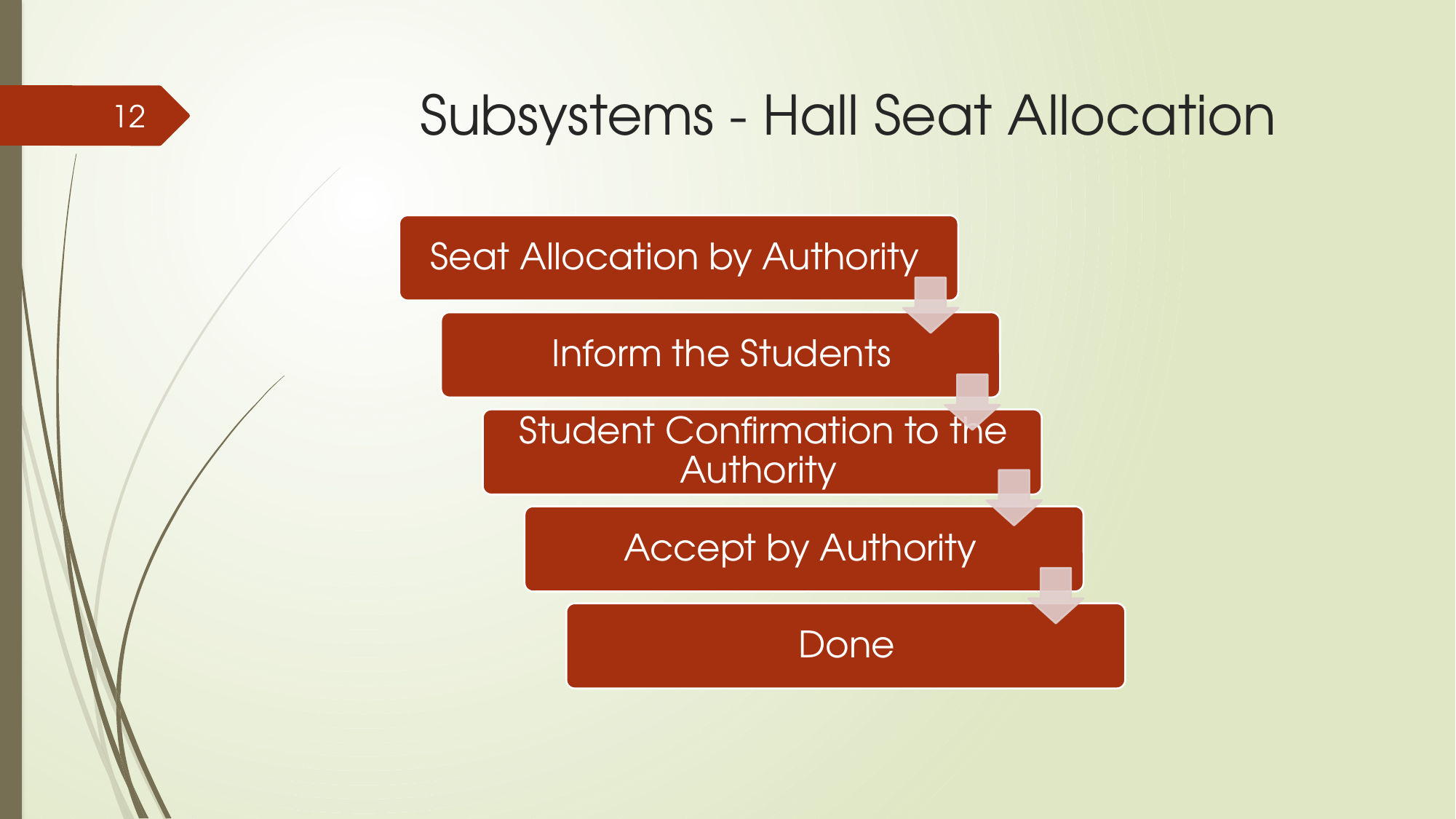

# Subsystems - Hall Seat Allocation
12
Seat Allocation by Authority
Inform the Students
Student Confirmation to the Authority
Accept by Authority
Done